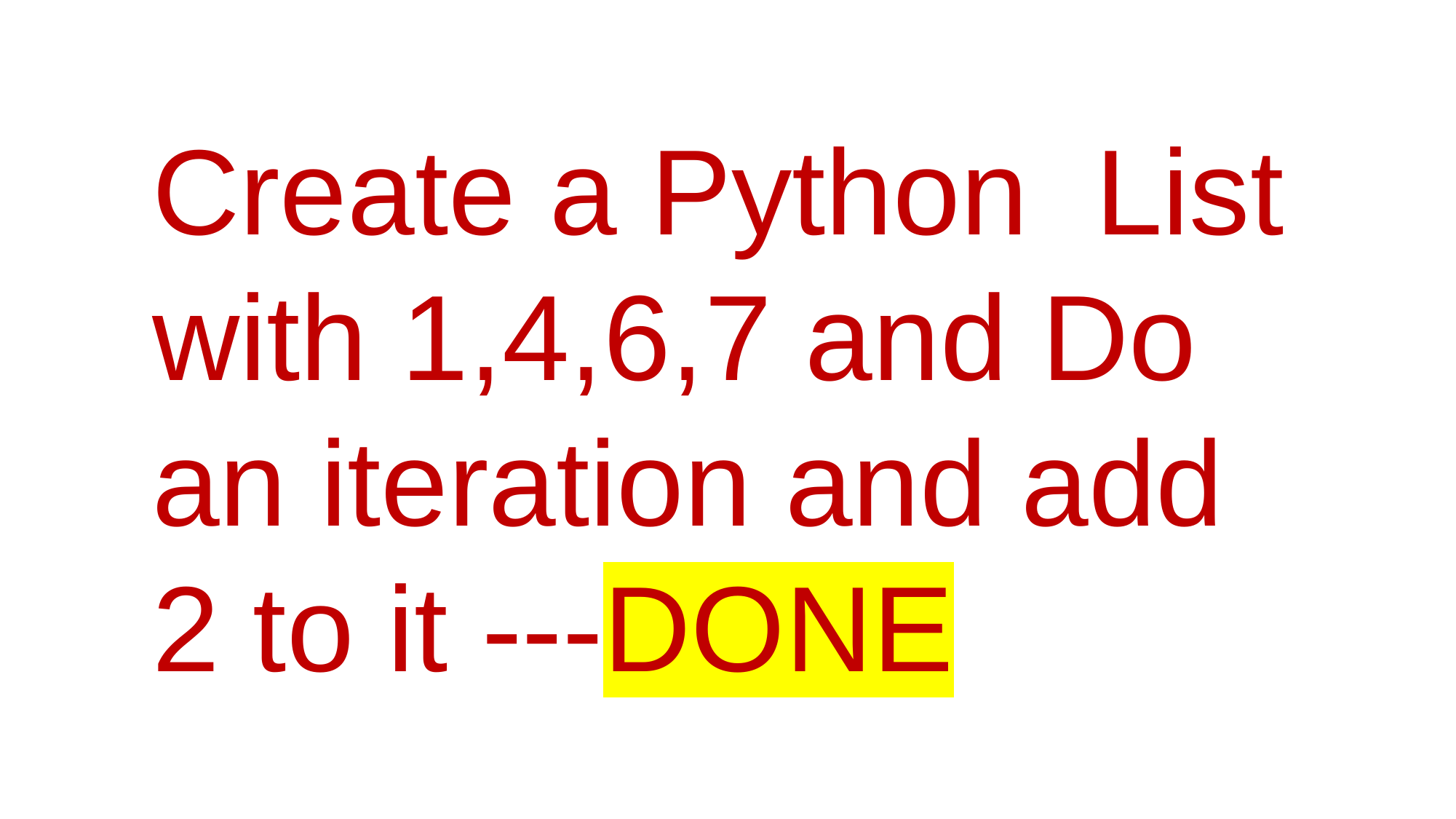

Create a Python  List with 1,4,6,7 and Do an iteration and add 2 to it ---DONE